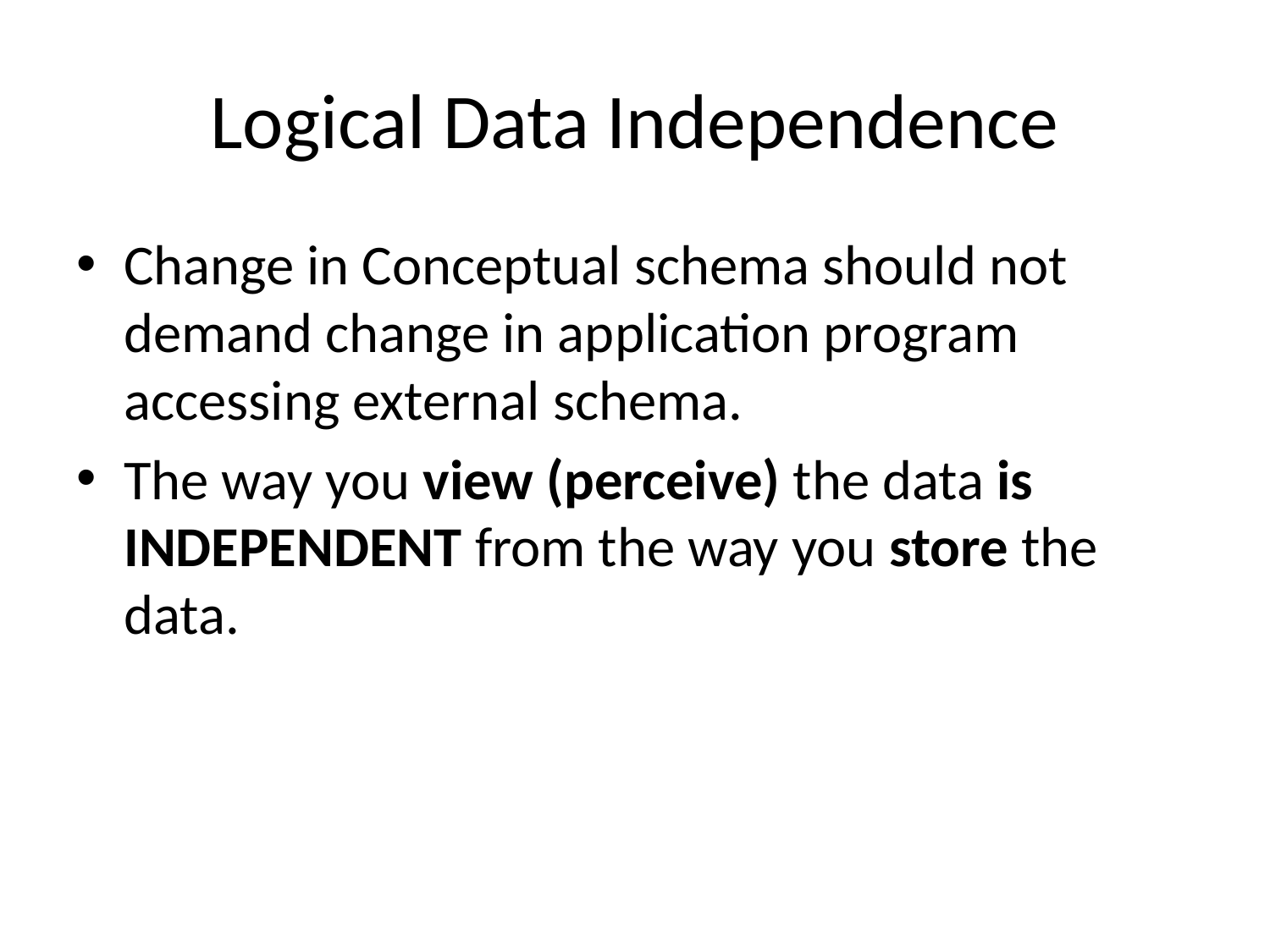

# Logical Data Independence
Change in Conceptual schema should not demand change in application program accessing external schema.
The way you view (perceive) the data is INDEPENDENT from the way you store the data.